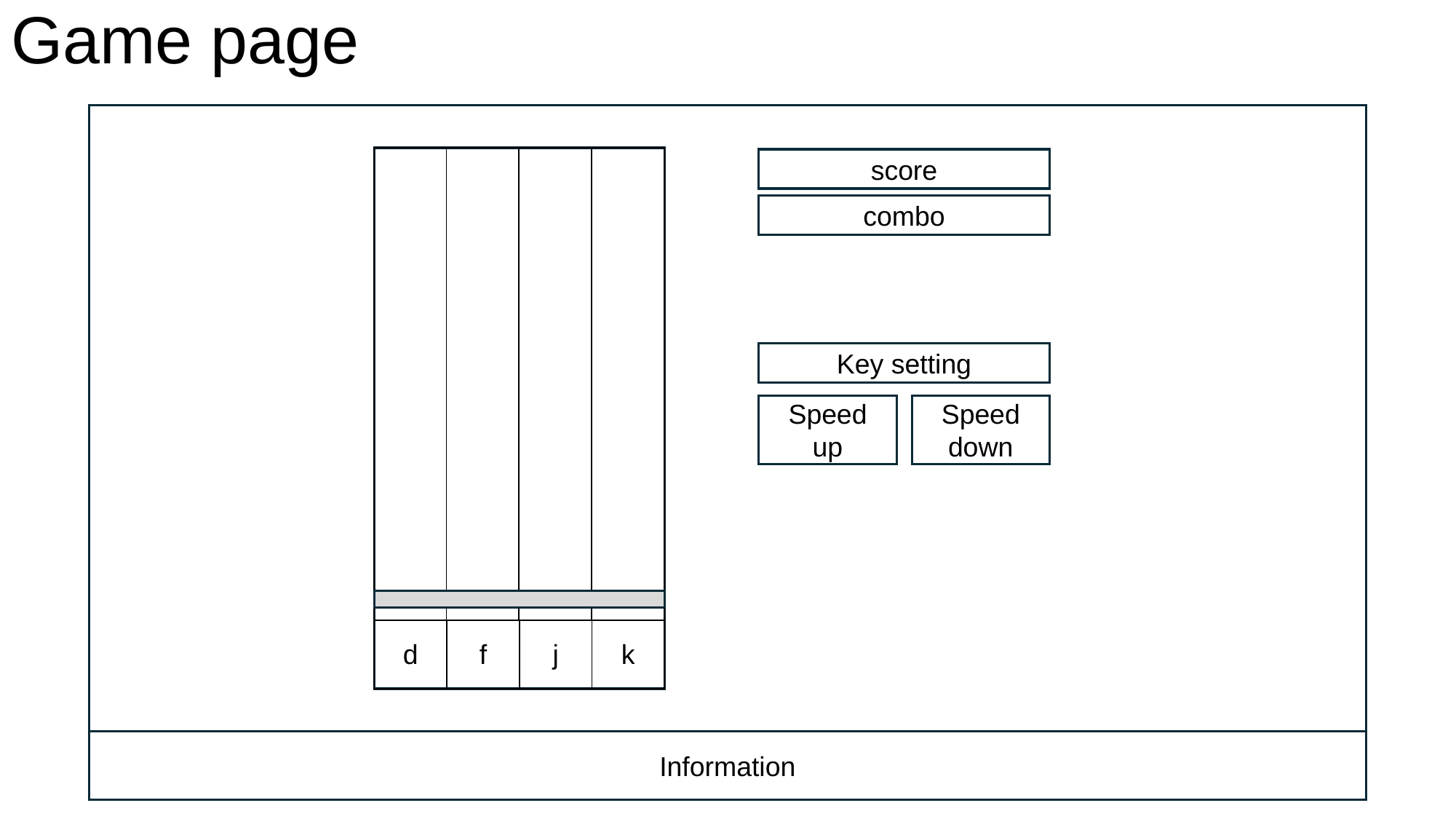

# Game page

|  |  |  |  |
| --- | --- | --- | --- |

score
combo
Key setting
Speed up
Speed down

| d | f | j | k |
| --- | --- | --- | --- |
Information